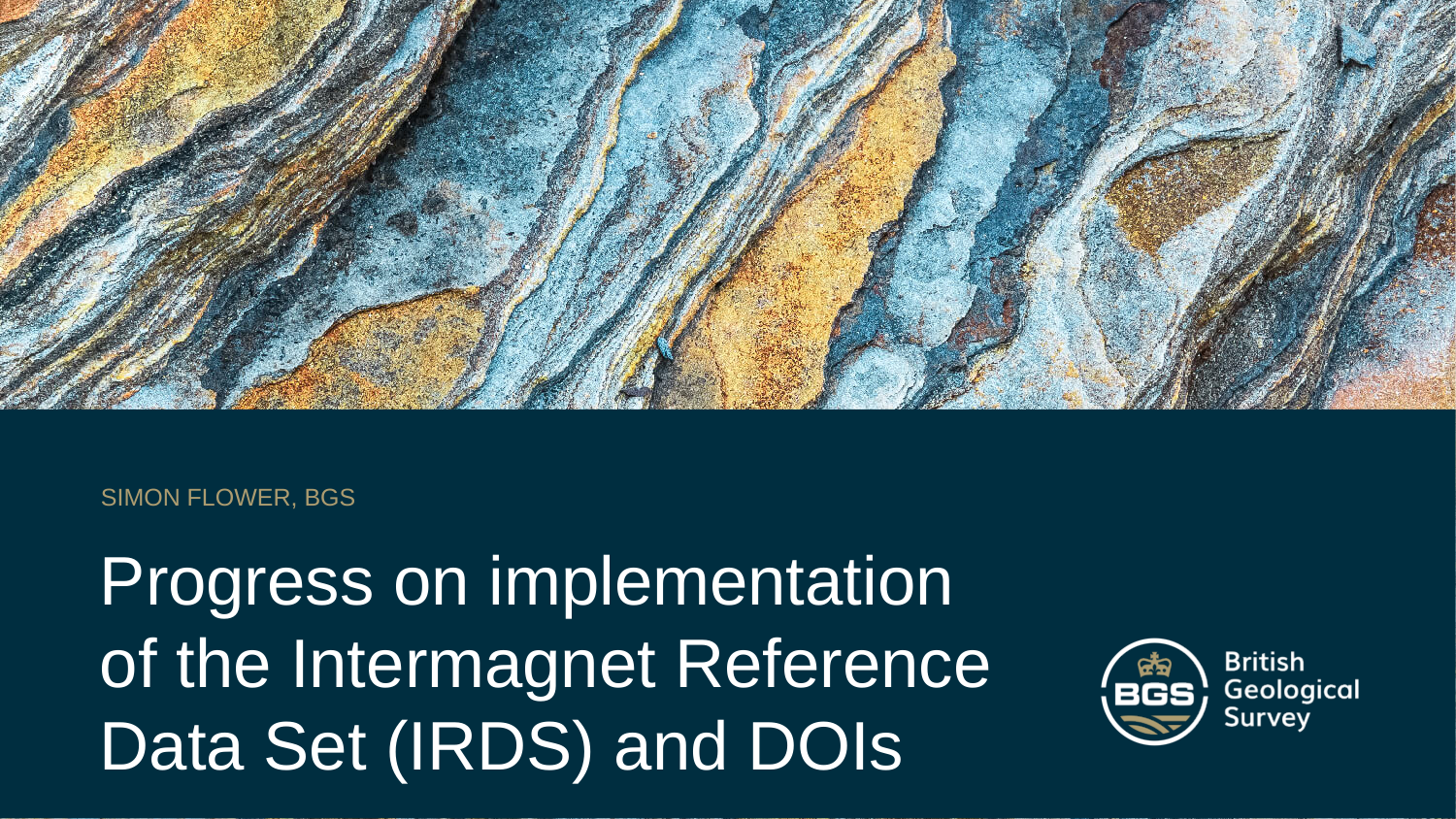

Simon Flower, BGS
Progress on implementation of the Intermagnet Reference Data Set (IRDS) and DOIs